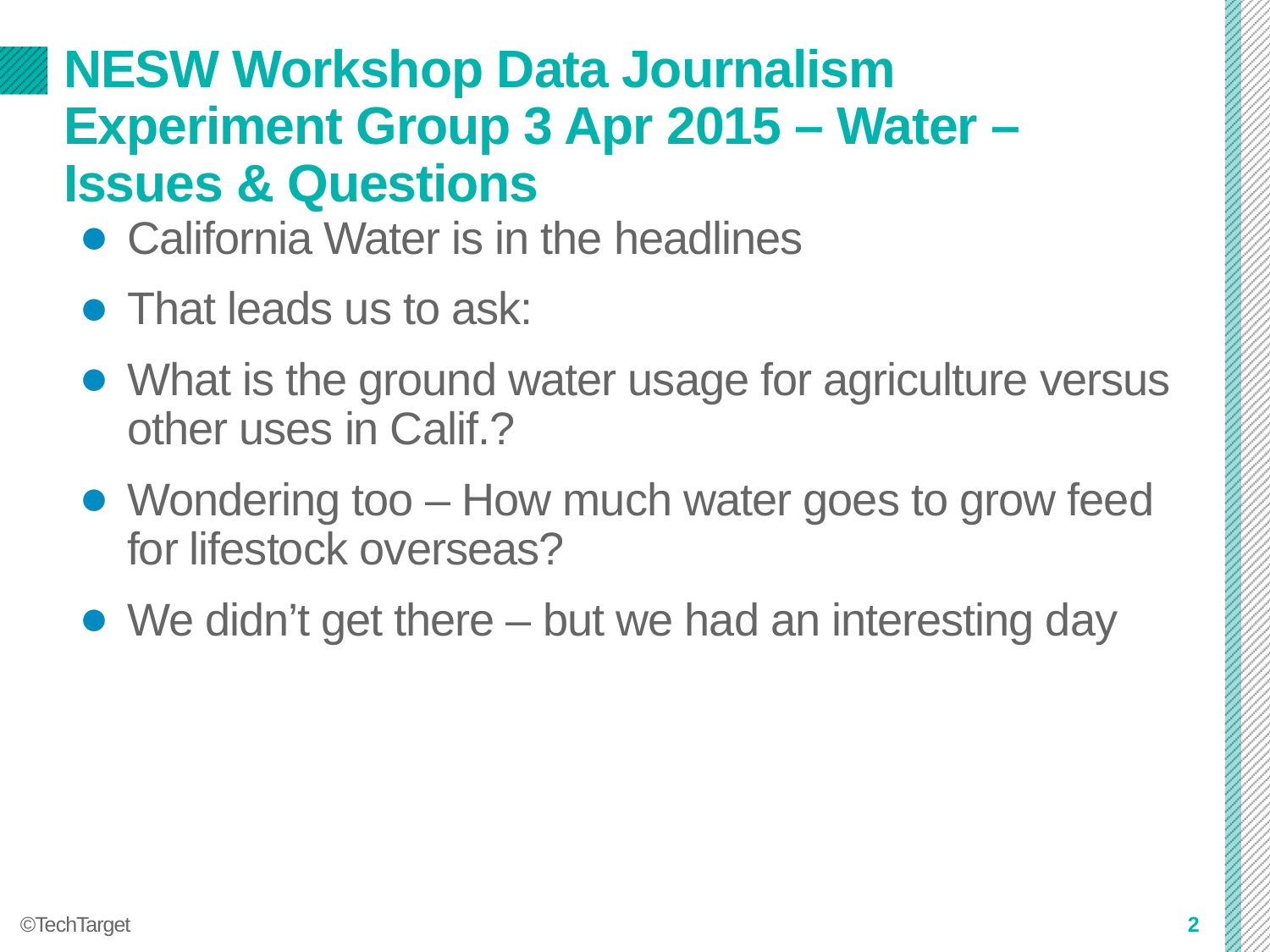

# NESW Workshop Data Journalism Experiment Group 3 Apr 2015 – Water – Issues & Questions
California Water is in the headlines
That leads us to ask:
What is the ground water usage for agriculture versus other uses in Calif.?
Wondering too – How much water goes to grow feed for lifestock overseas?
We didn’t get there – but we had an interesting day
2
©TechTarget